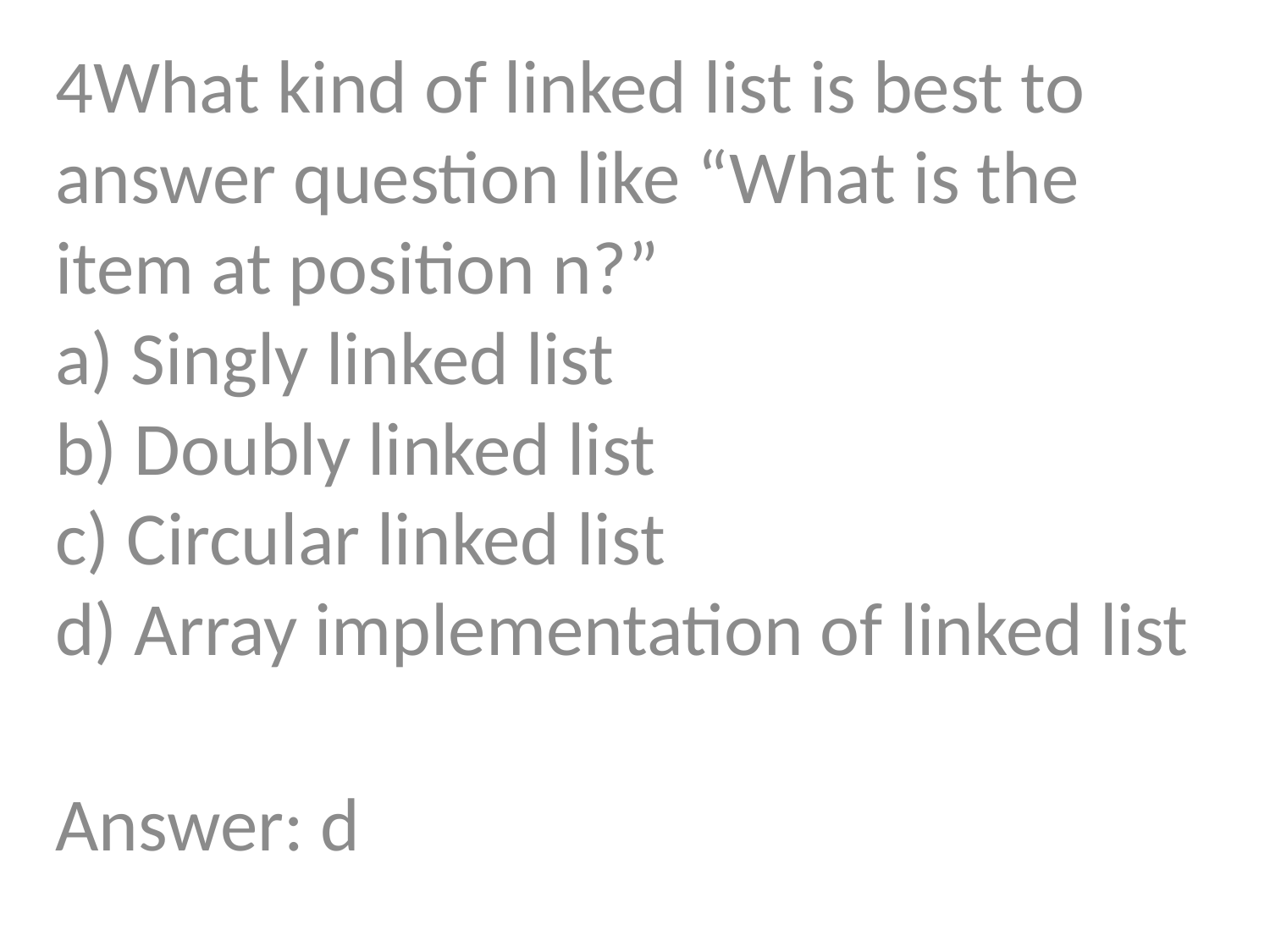

4What kind of linked list is best to answer question like “What is the item at position n?”
a) Singly linked list
b) Doubly linked list
c) Circular linked list
d) Array implementation of linked list
Answer: d